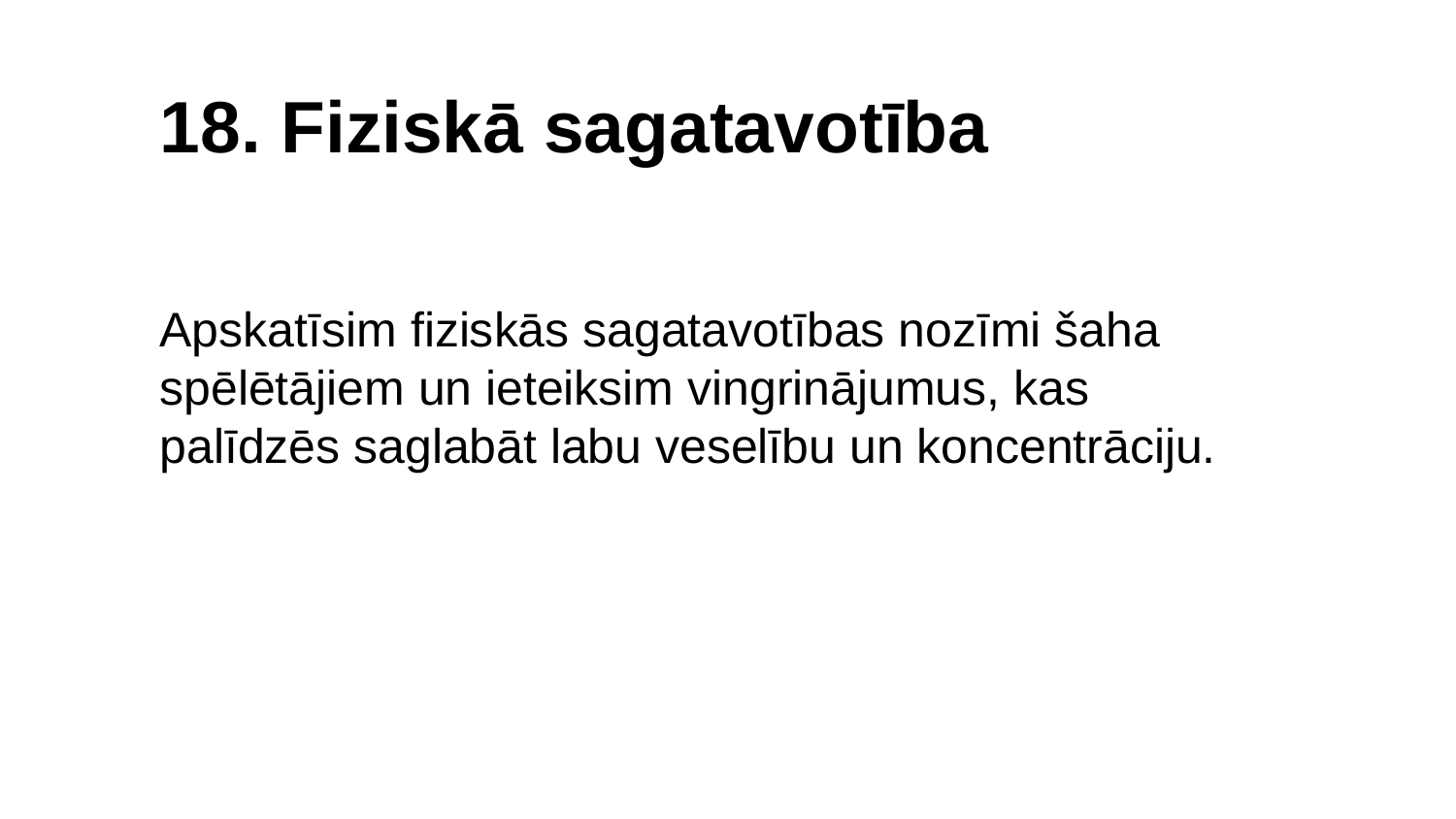

18. Fiziskā sagatavotība
Apskatīsim fiziskās sagatavotības nozīmi šaha spēlētājiem un ieteiksim vingrinājumus, kas palīdzēs saglabāt labu veselību un koncentrāciju.